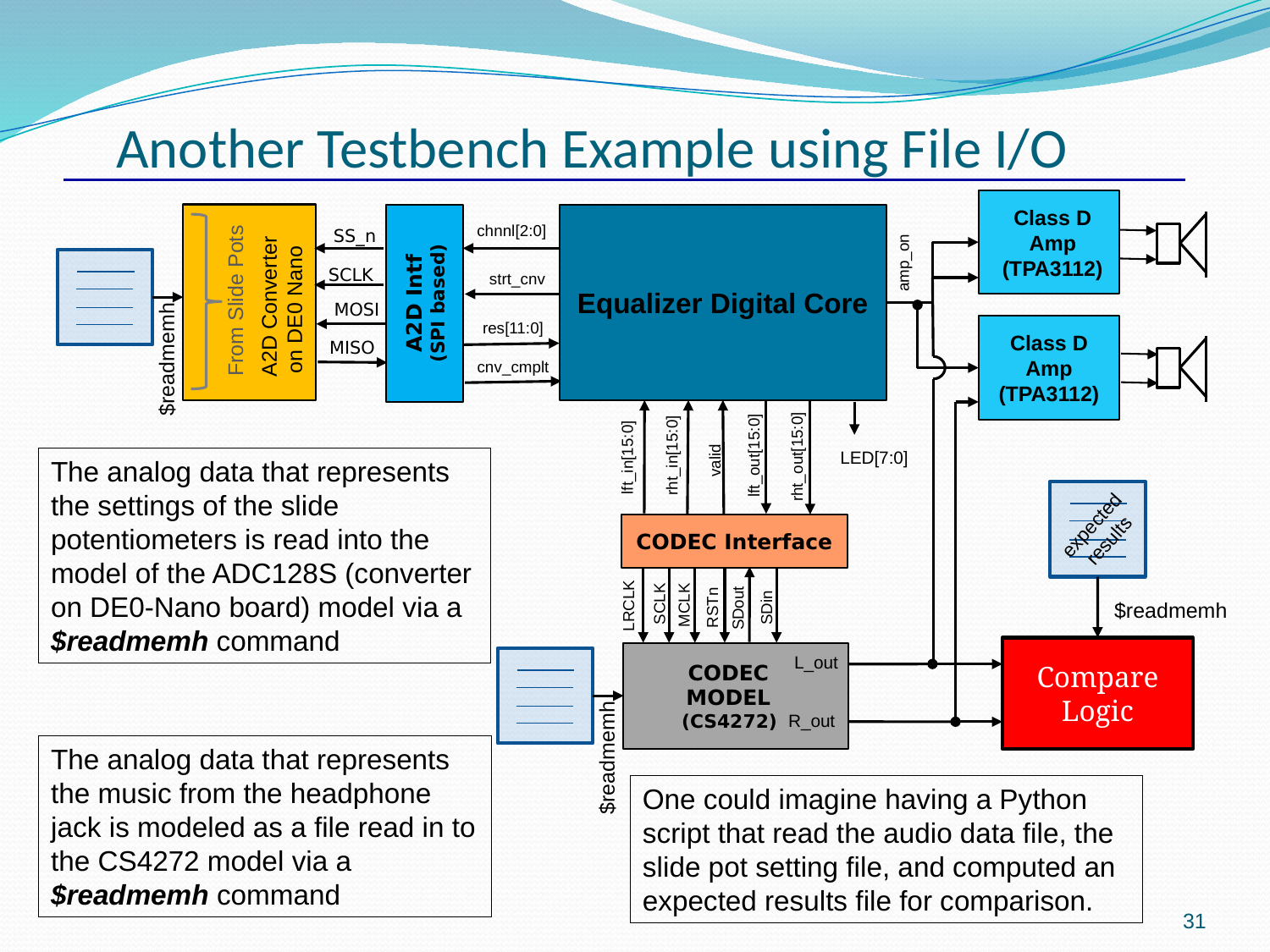

# Another Testbench Example using File I/O

Class D
Amp
(TPA3112)
Equalizer Digital Core

chnnl[2:0]
SS_n

amp_on

SCLK
strt_cnv
A2D Intf
(SPI based)
A2D Converter on DE0 Nano
From Slide Pots
MOSI
res[11:0]

Class D
Amp
(TPA3112)
MISO
$readmemh

cnv_cmplt

rht_in[15:0]
lft_out[15:0]
LED[7:0]
rht_out[15:0]
lft_in[15:0]
valid
The analog data that represents the settings of the slide potentiometers is read into the model of the ADC128S (converter on DE0-Nano board) model via a $readmemh command

expected
results
CODEC Interface
SCLK
MCLK
LRCLK
$readmemh
RSTn
SDin
SDout
Compare
Logic
CODEC
MODEL
(CS4272)
L_out

R_out
The analog data that represents the music from the headphone jack is modeled as a file read in to the CS4272 model via a $readmemh command
$readmemh
One could imagine having a Python script that read the audio data file, the slide pot setting file, and computed an expected results file for comparison.
31